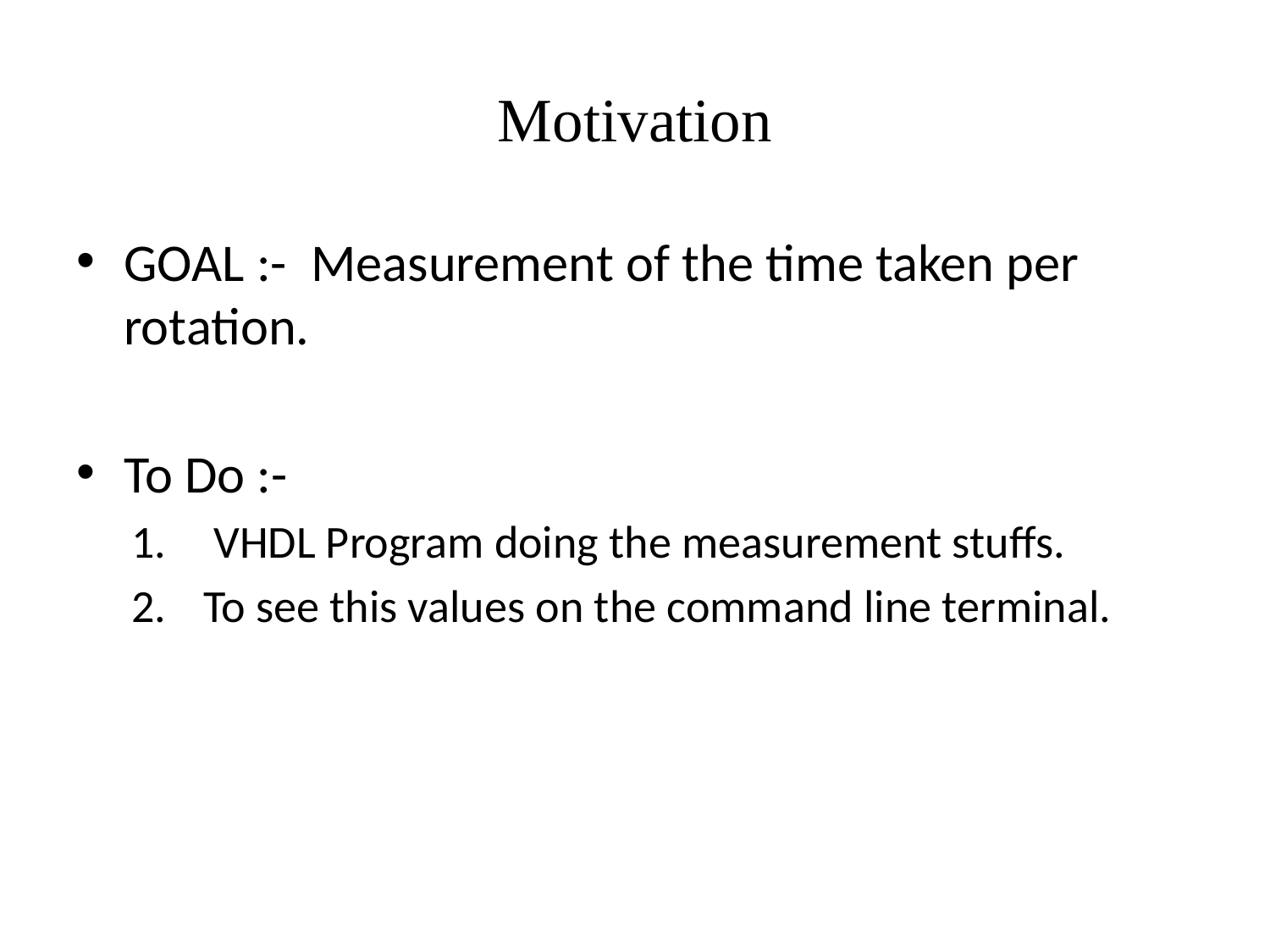

# Motivation
GOAL :-  Measurement of the time taken per rotation.

To Do :-
 VHDL Program doing the measurement stuffs.
To see this values on the command line terminal.